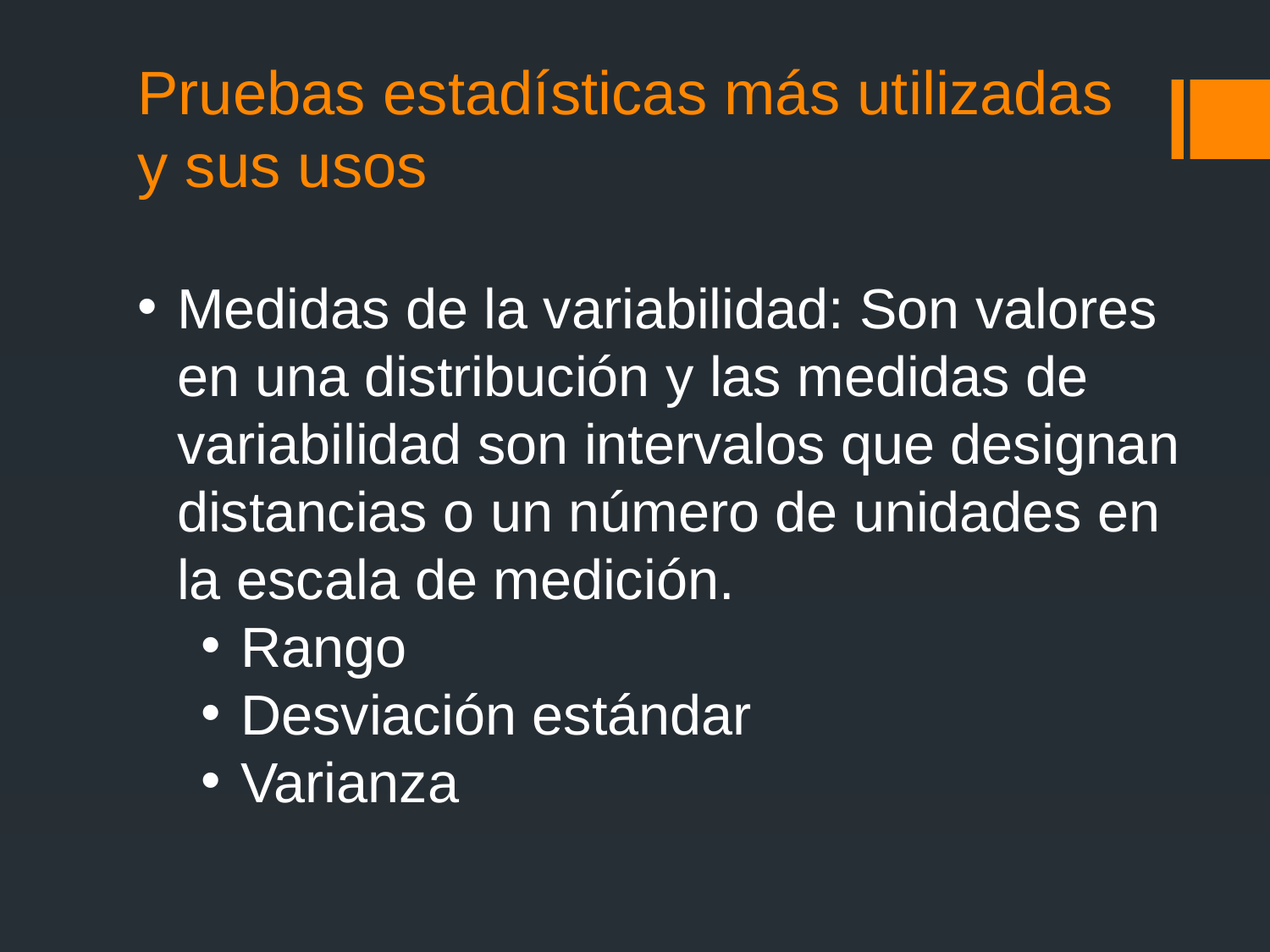

# Pruebas estadísticas más utilizadas y sus usos
Medidas de la variabilidad: Son valores en una distribución y las medidas de variabilidad son intervalos que designan distancias o un número de unidades en la escala de medición.
Rango
Desviación estándar
Varianza